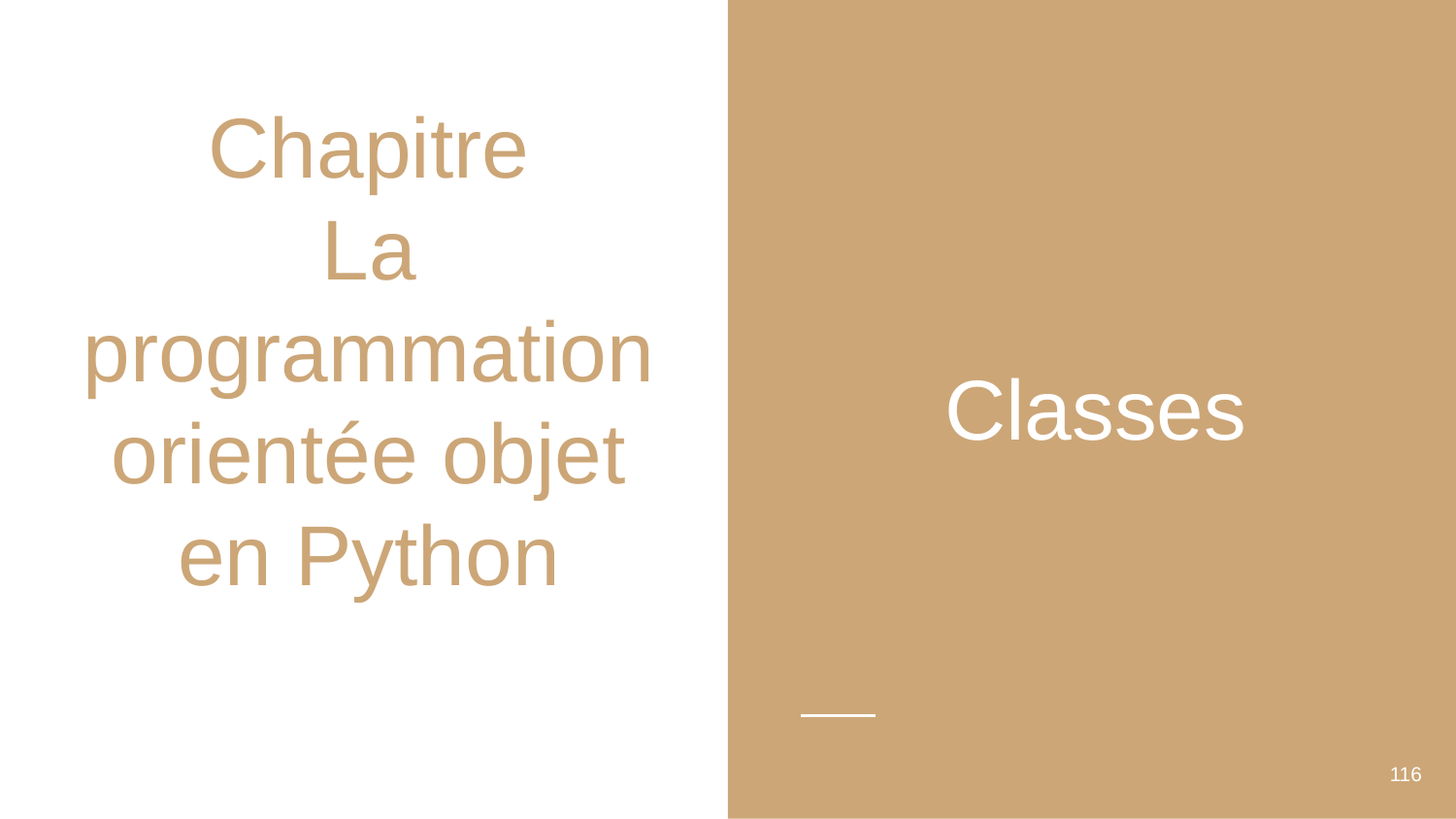

# Chapitre
La programmation orientée objet en Python
Classes
116